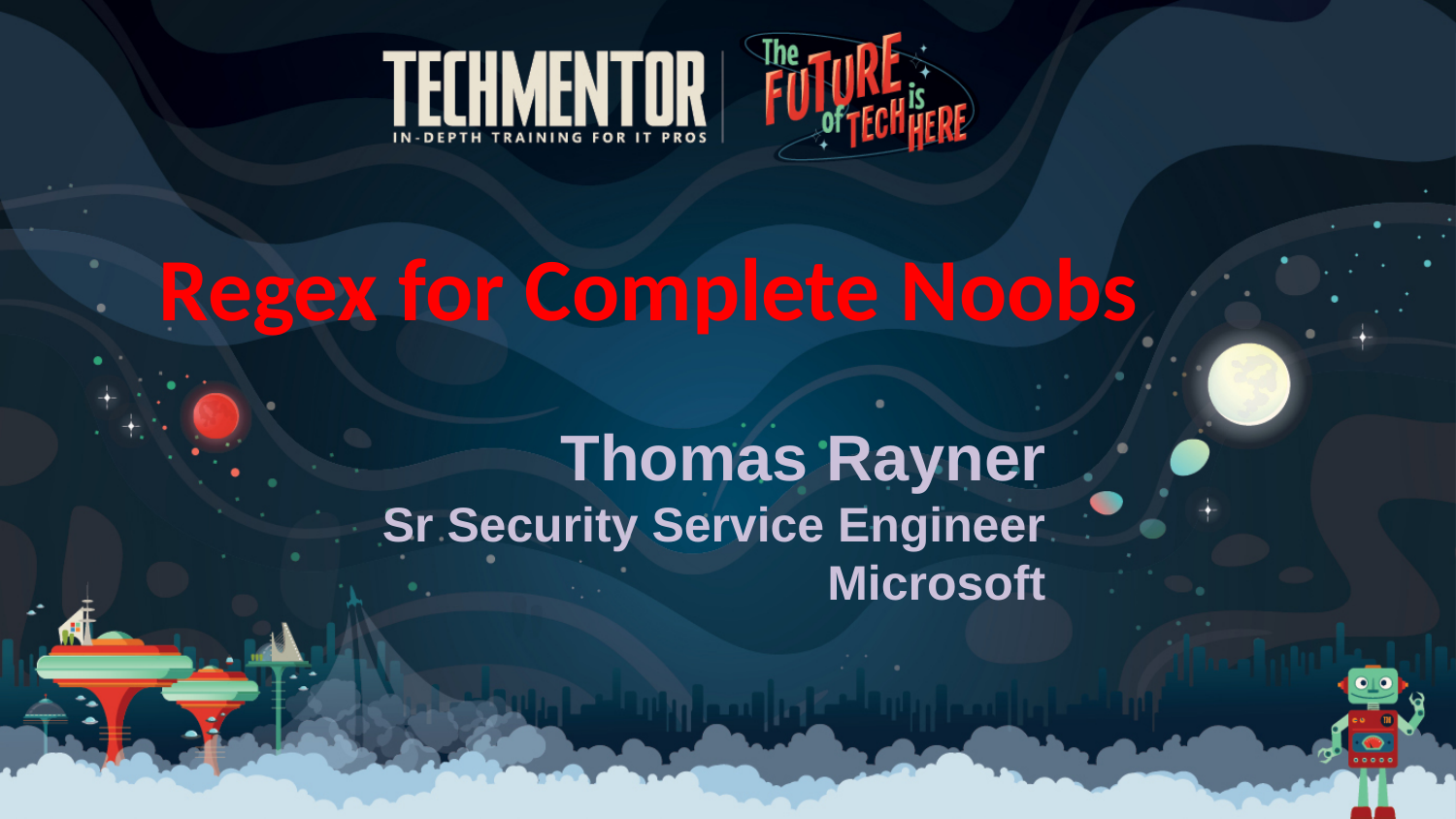

Regex for Complete Noobs
Thomas Rayner
Sr Security Service Engineer
Microsoft